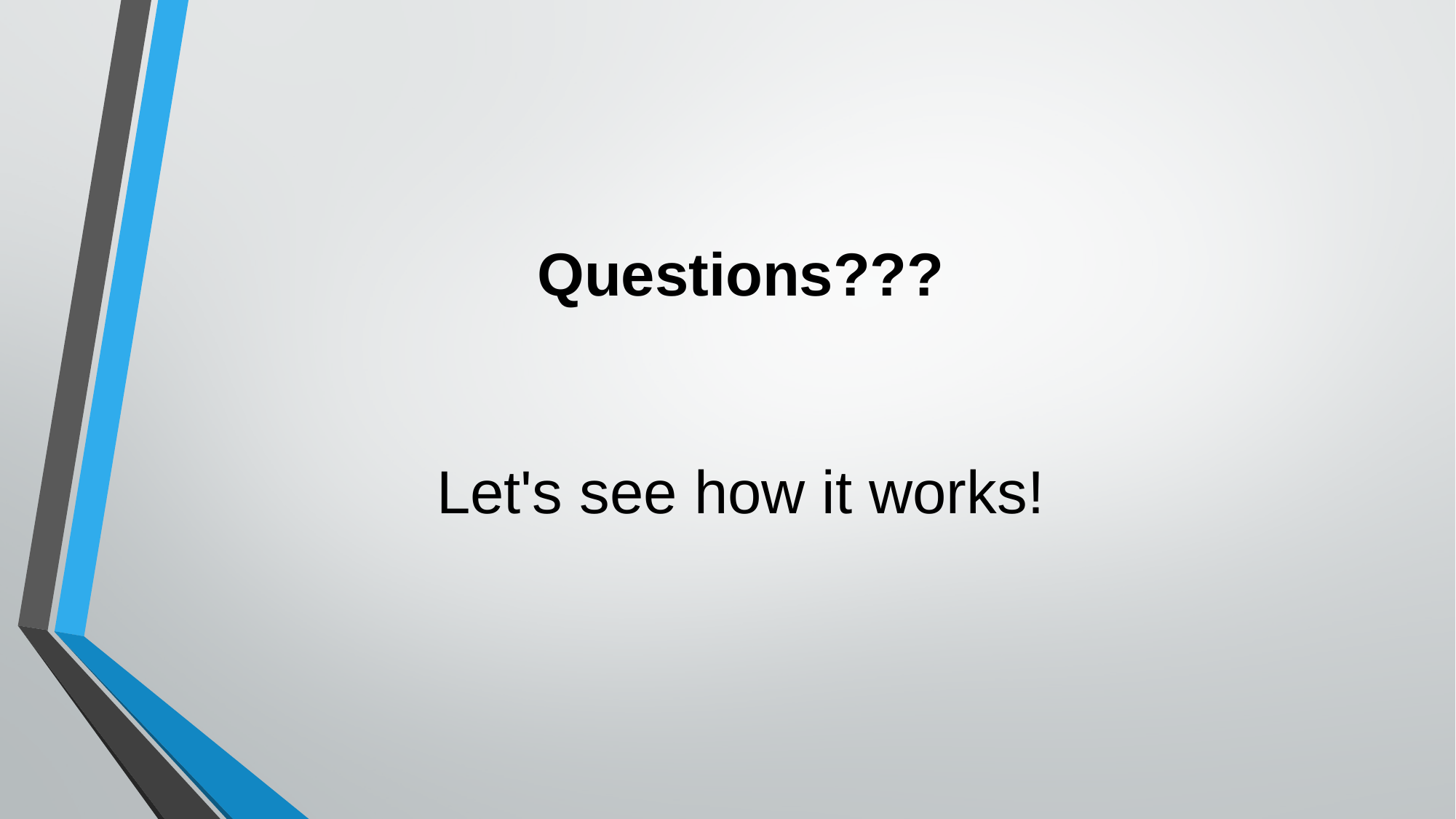

# Questions???   Let's see how it works!